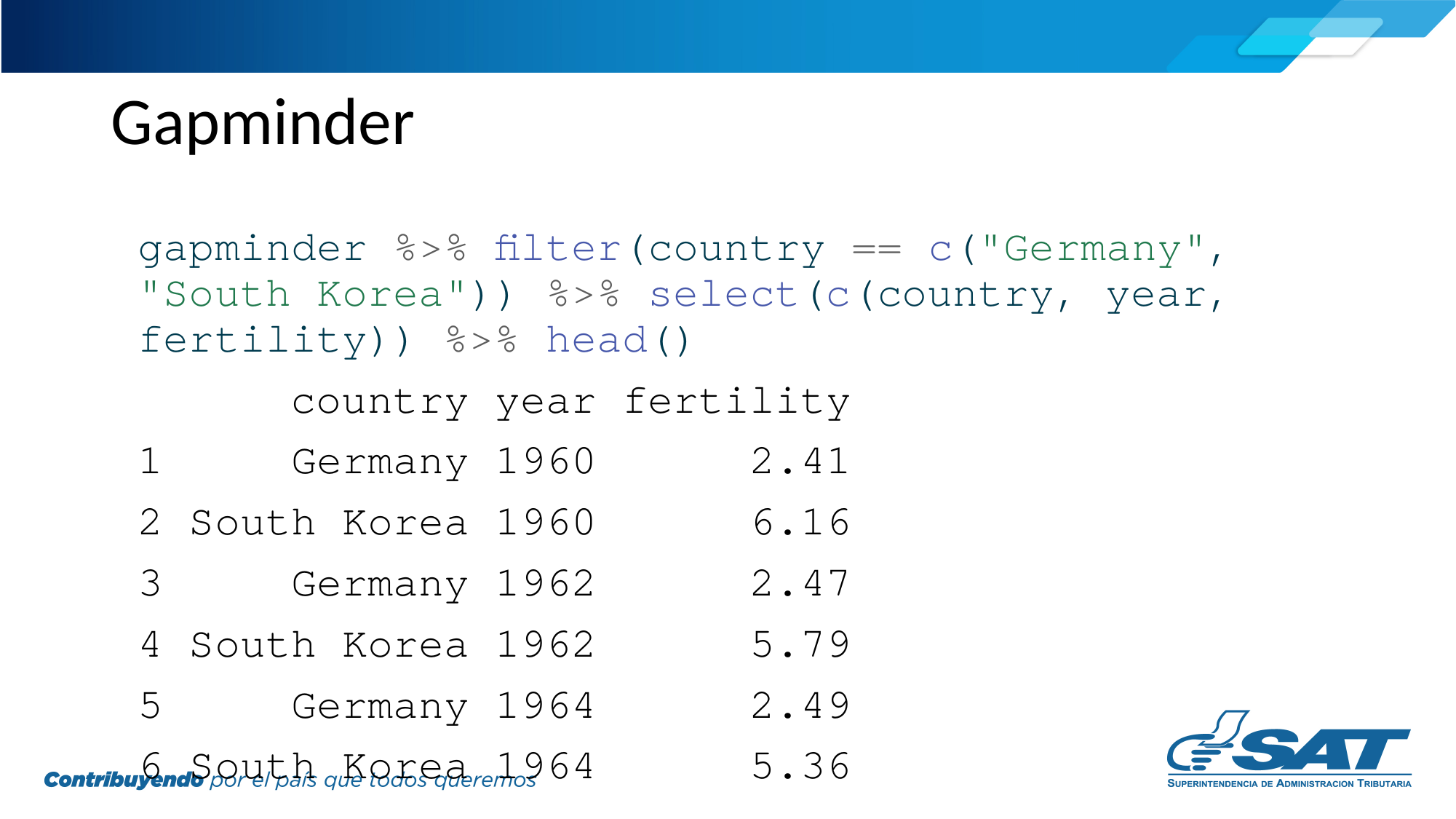

# Gapminder
gapminder %>% filter(country == c("Germany", "South Korea")) %>% select(c(country, year, fertility)) %>% head()
      country year fertility
1     Germany 1960      2.41
2 South Korea 1960      6.16
3     Germany 1962      2.47
4 South Korea 1962      5.79
5     Germany 1964      2.49
6 South Korea 1964      5.36